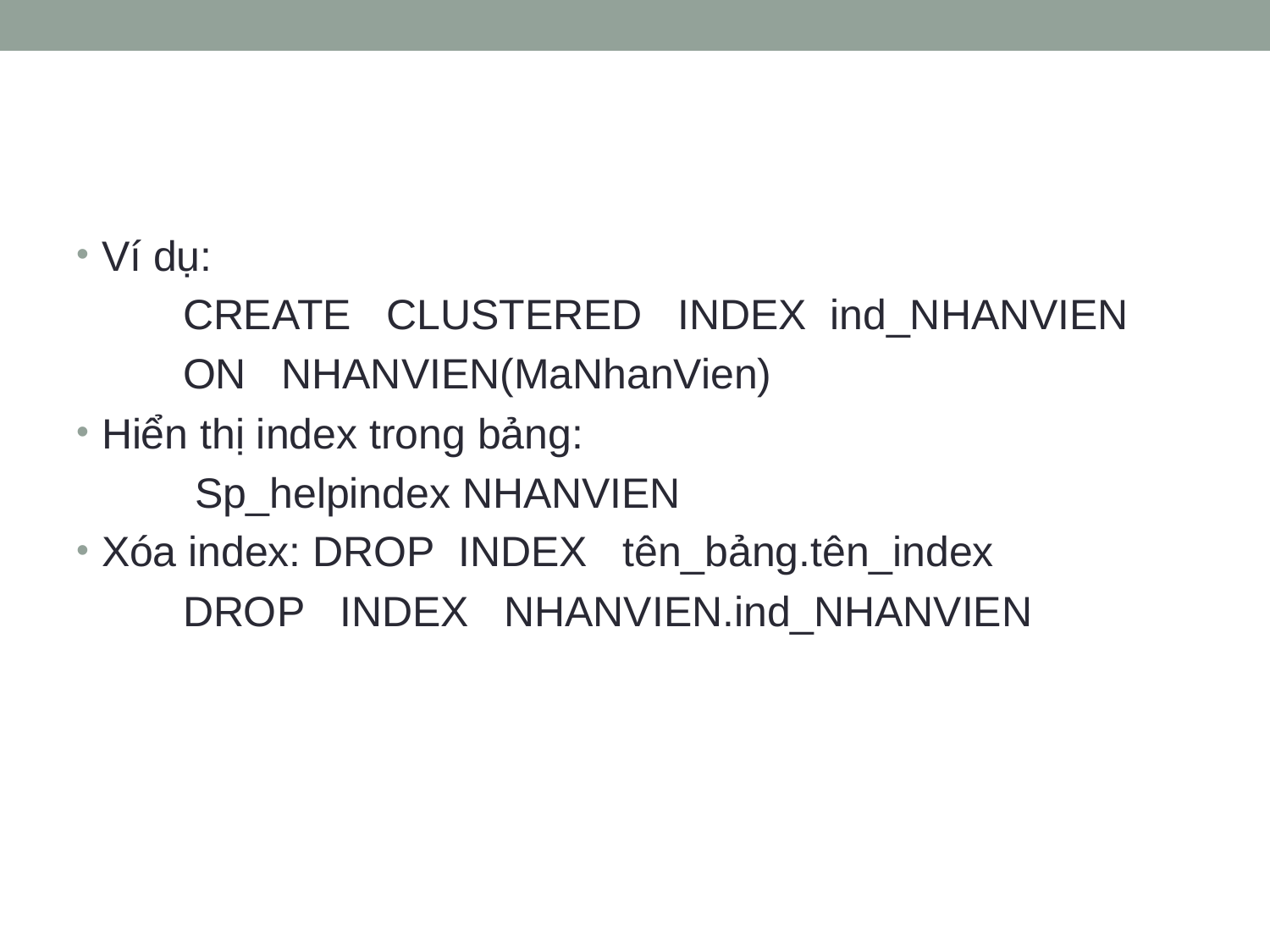

#
Ví dụ:
         CREATE   CLUSTERED   INDEX  ind_NHANVIEN
         ON   NHANVIEN(MaNhanVien)
Hiển thị index trong bảng:
          Sp_helpindex NHANVIEN
Xóa index: DROP  INDEX   tên_bảng.tên_index
         DROP   INDEX   NHANVIEN.ind_NHANVIEN